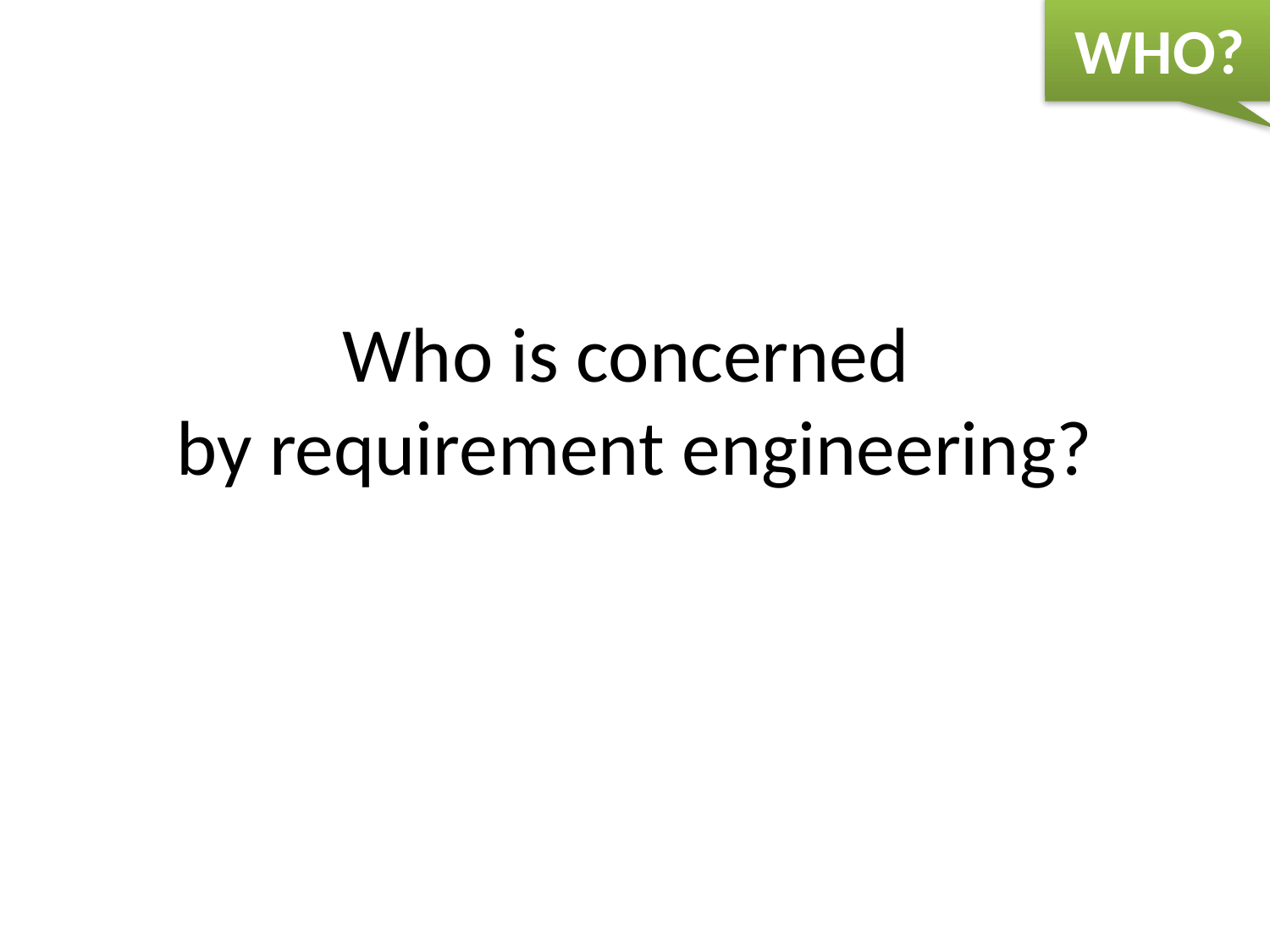

WHO?
# Who is concerned by requirement engineering?